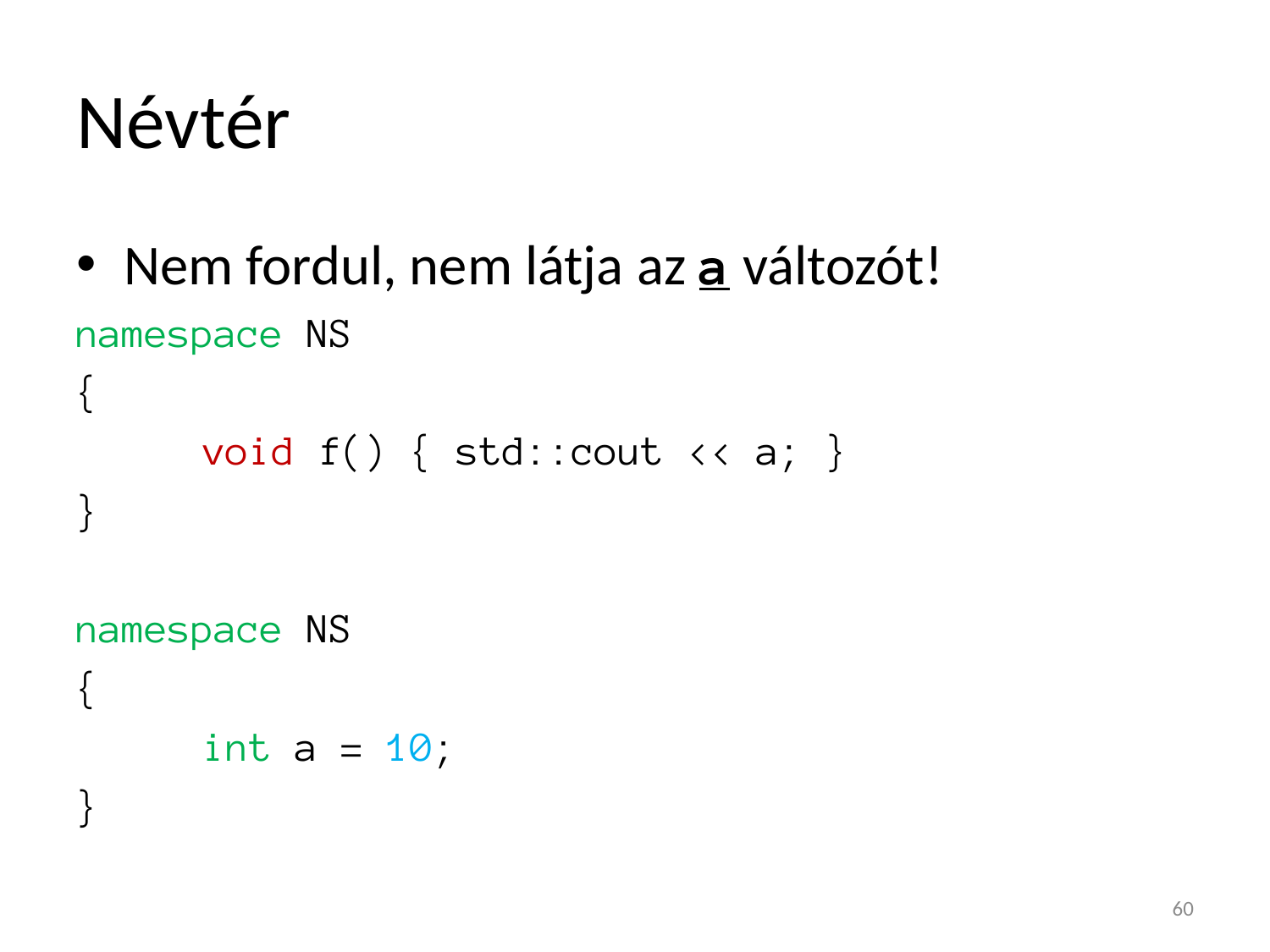

# Névtér
Nem fordul, nem látja az a változót!
namespace NS
{
	void f() { std::cout << a; }
}

namespace NS
{
	int a = 10;
}
60